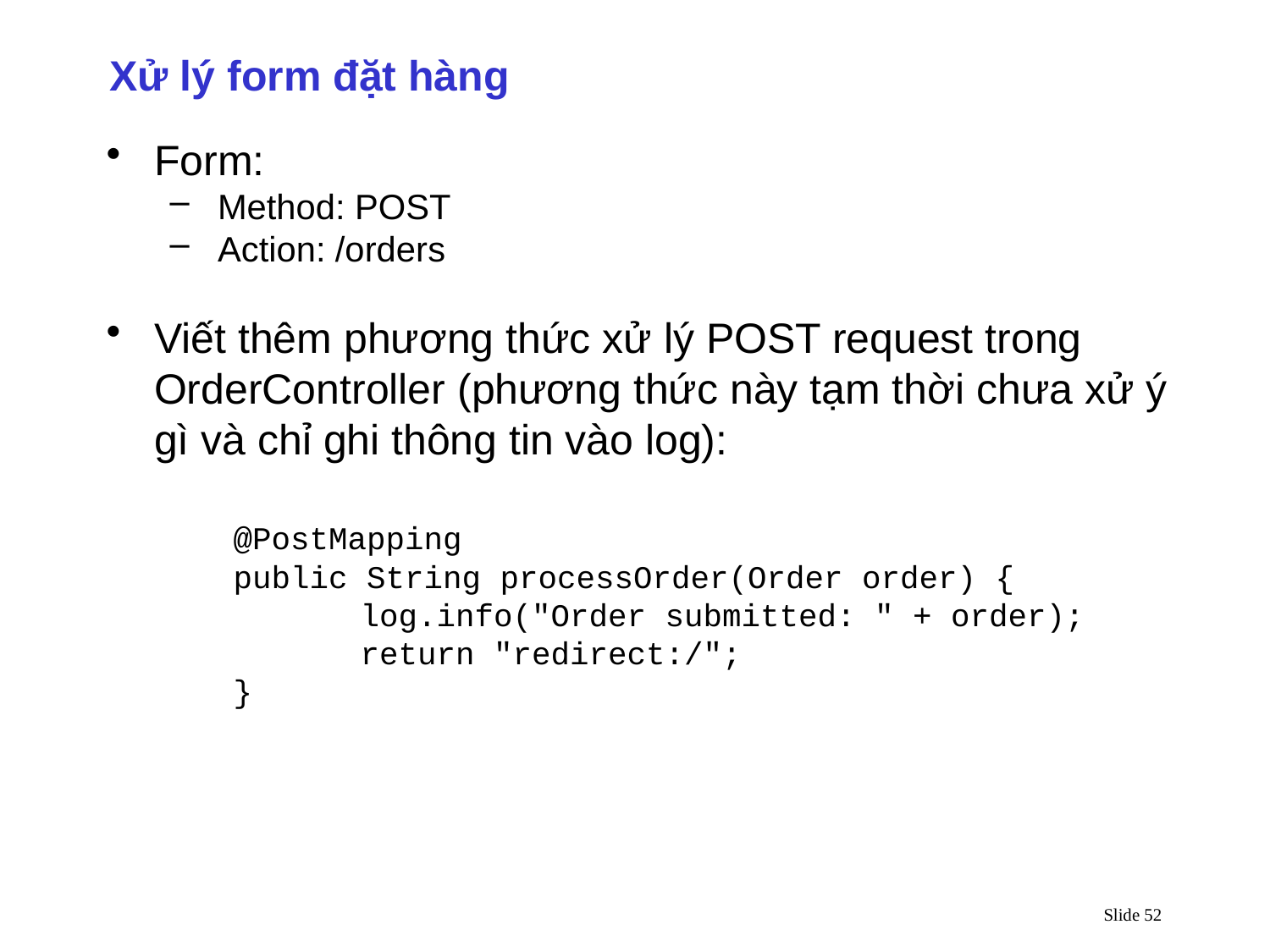

Xử lý form đặt hàng
Form:
Method: POST
Action: /orders

Viết thêm phương thức xử lý POST request trong OrderController (phương thức này tạm thời chưa xử ý gì và chỉ ghi thông tin vào log):

	@PostMapping
    	public String processOrder(Order order) {
      		log.info("Order submitted: " + order);
      		return "redirect:/";
	}

Slide 52